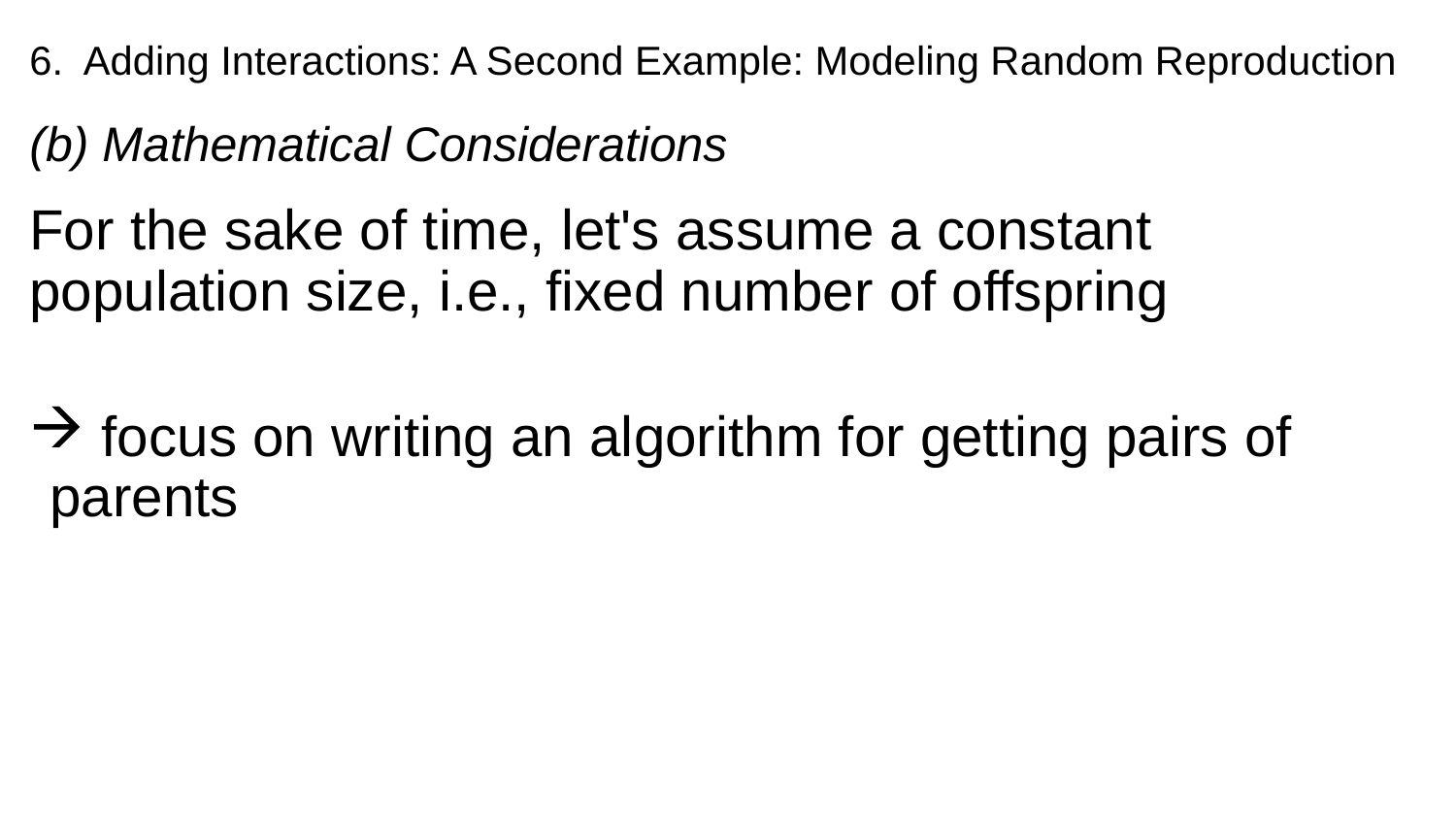

# 6.  Adding Interactions: A Second Example: Modeling Random Reproduction
(b) Mathematical Considerations

For the sake of time, let's assume a constant population size, i.e., fixed number of offspring

 focus on writing an algorithm for getting pairs of parents